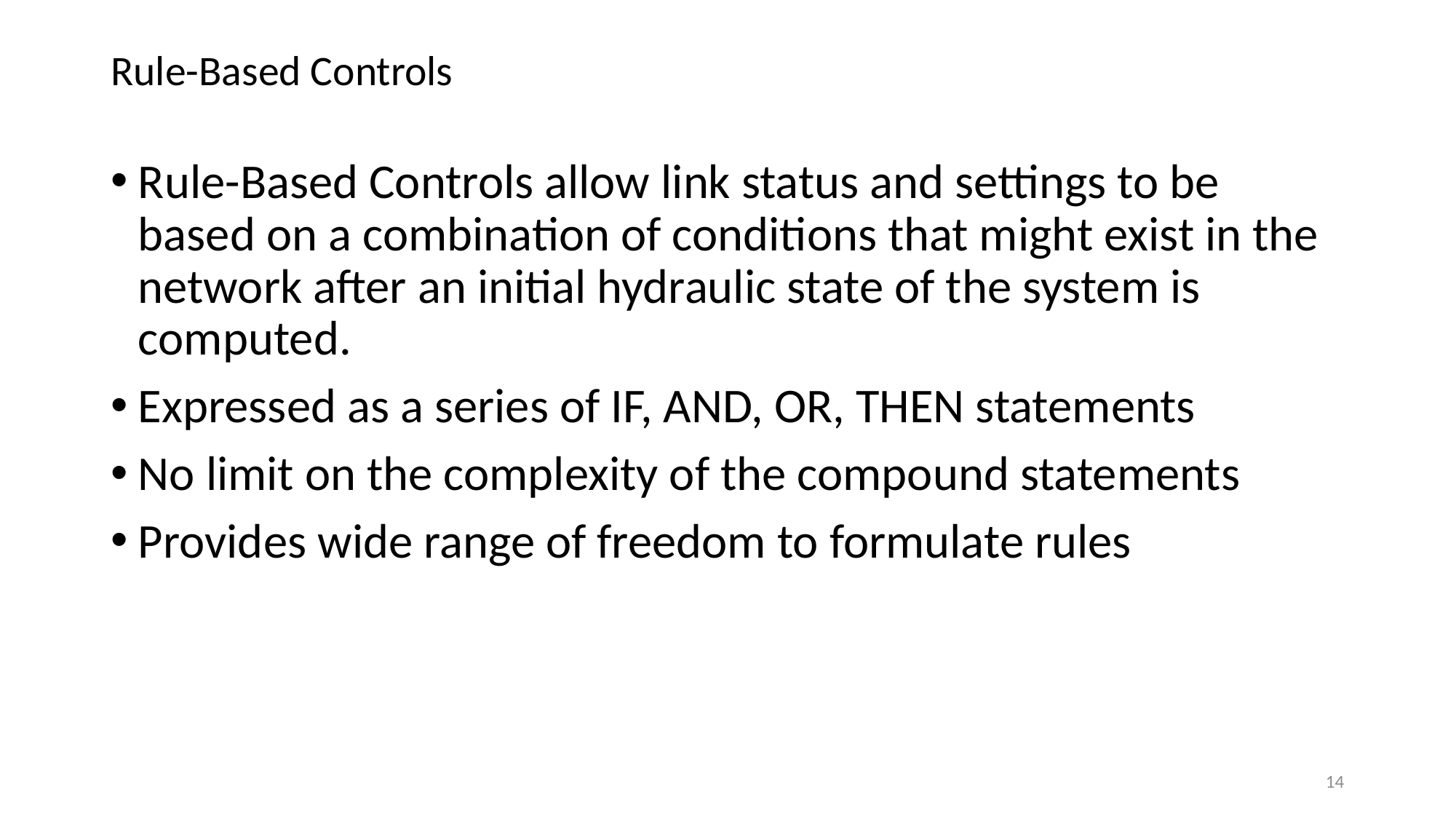

# Rule-Based Controls
Rule-Based Controls allow link status and settings to be based on a combination of conditions that might exist in the network after an initial hydraulic state of the system is computed.
Expressed as a series of IF, AND, OR, THEN statements
No limit on the complexity of the compound statements
Provides wide range of freedom to formulate rules
14